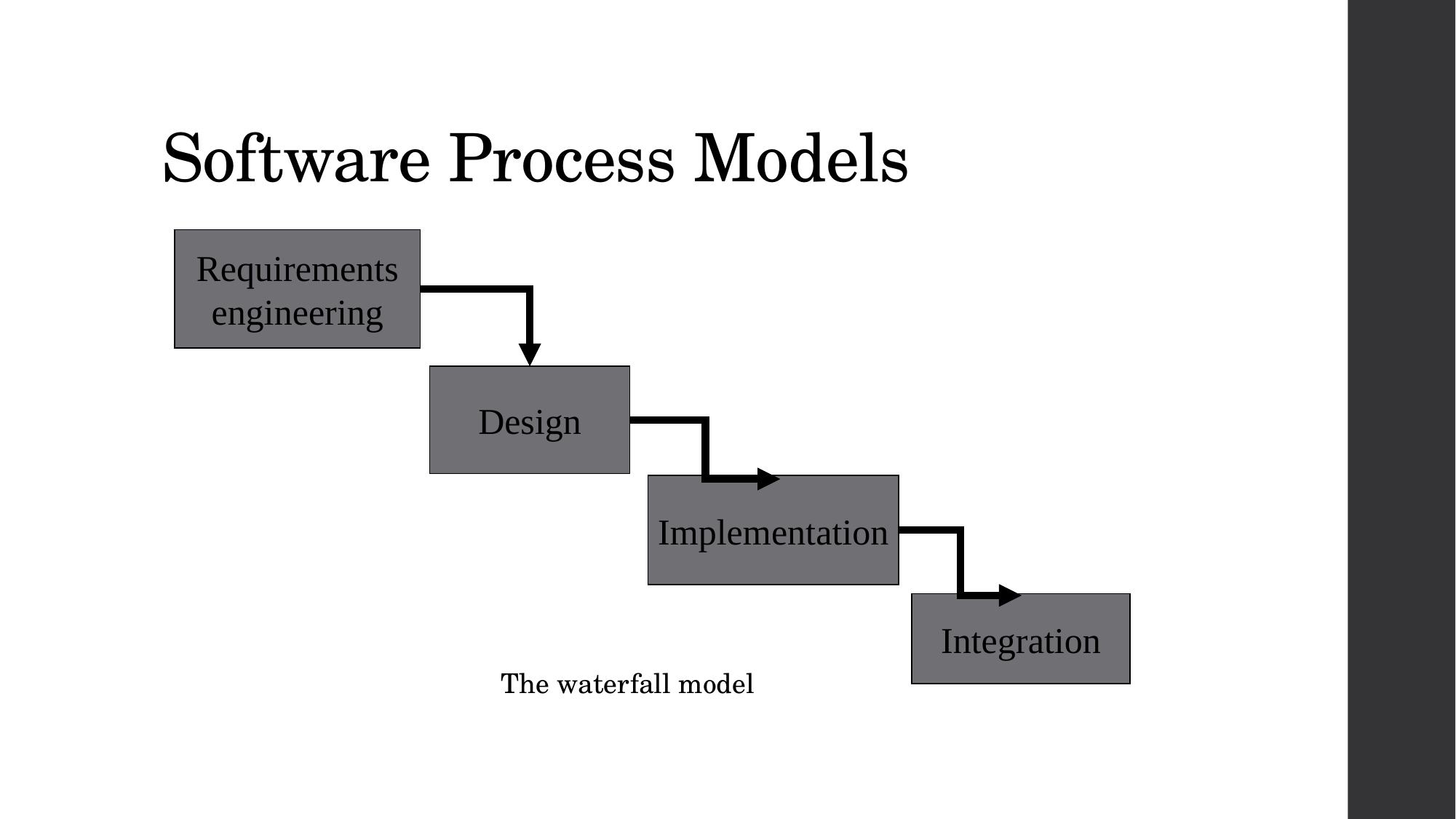

# Software Process Models
Requirements
engineering
Design
Implementation
Integration
The waterfall model